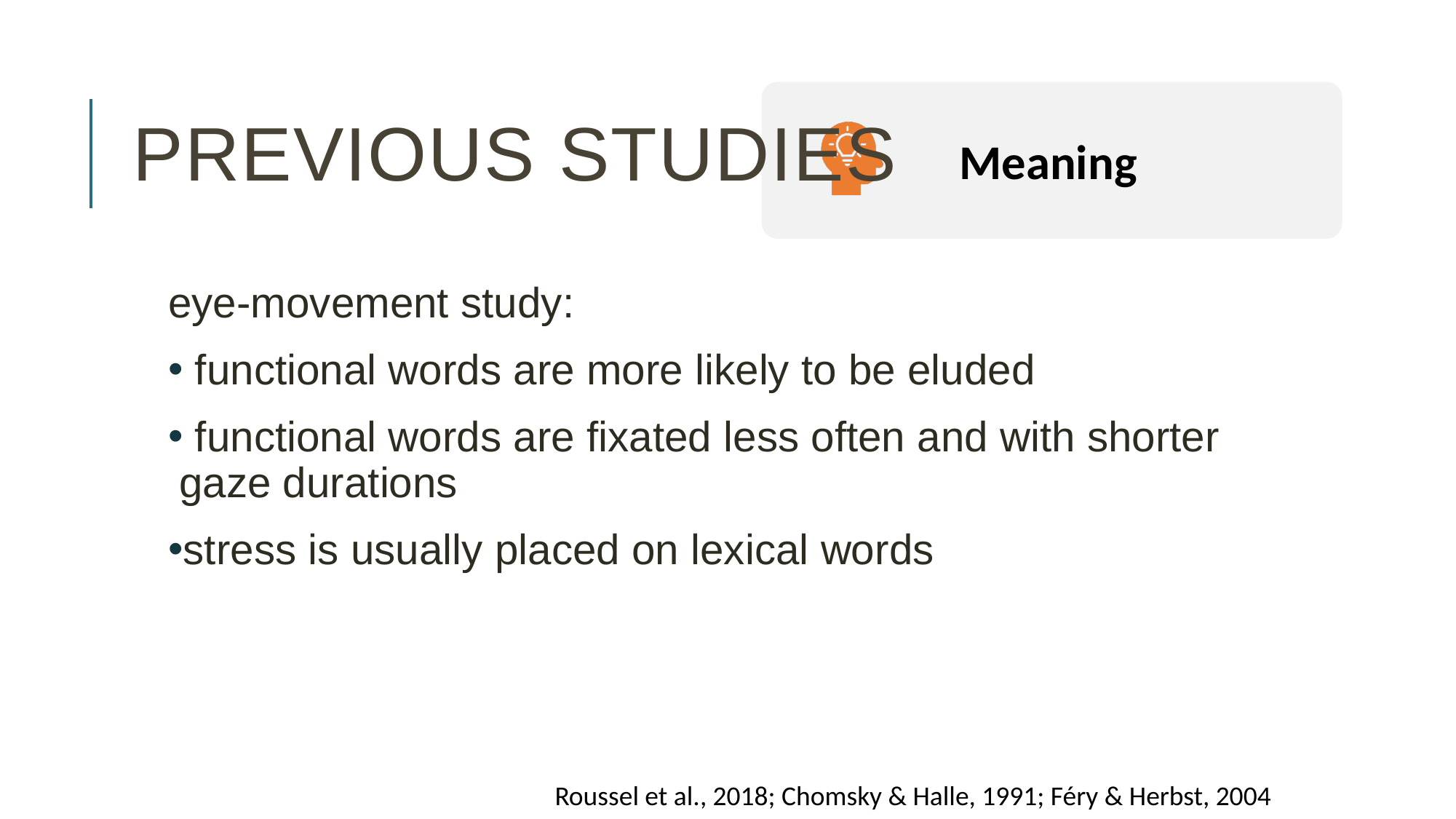

Meaning
# Previous studies
eye-movement study:
 functional words are more likely to be eluded
 functional words are fixated less often and with shorter gaze durations
stress is usually placed on lexical words

Roussel et al., 2018; Chomsky & Halle, 1991; Féry & Herbst, 2004